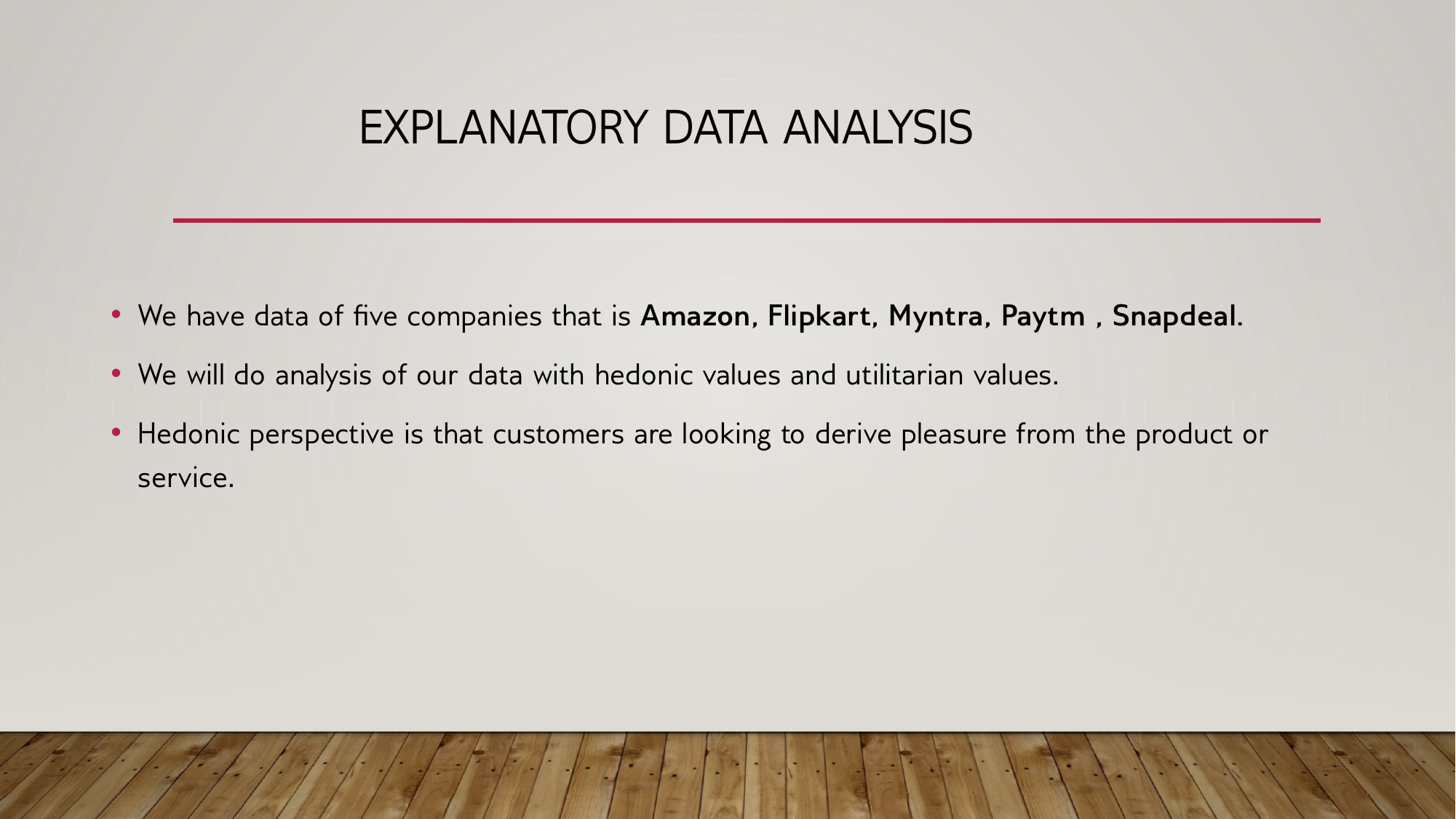

# Explanatory data analysis
We have data of five companies that is Amazon, Flipkart, Myntra, Paytm , Snapdeal.
We will do analysis of our data with hedonic values and utilitarian values.
Hedonic perspective is that customers are looking to derive pleasure from the product or service.